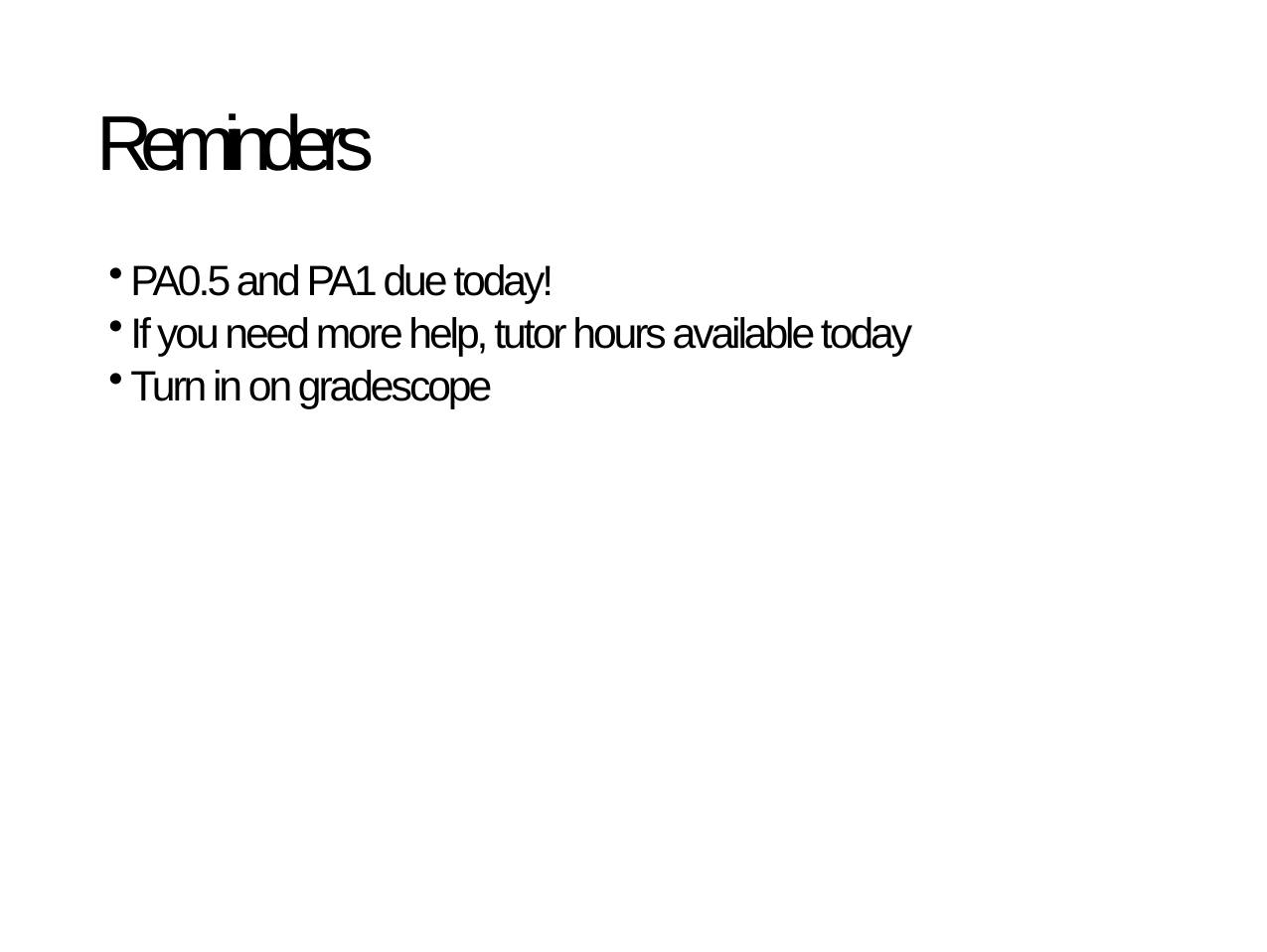

# Reminders
PA0.5 and PA1 due today!
If you need more help, tutor hours available today
Turn in on gradescope